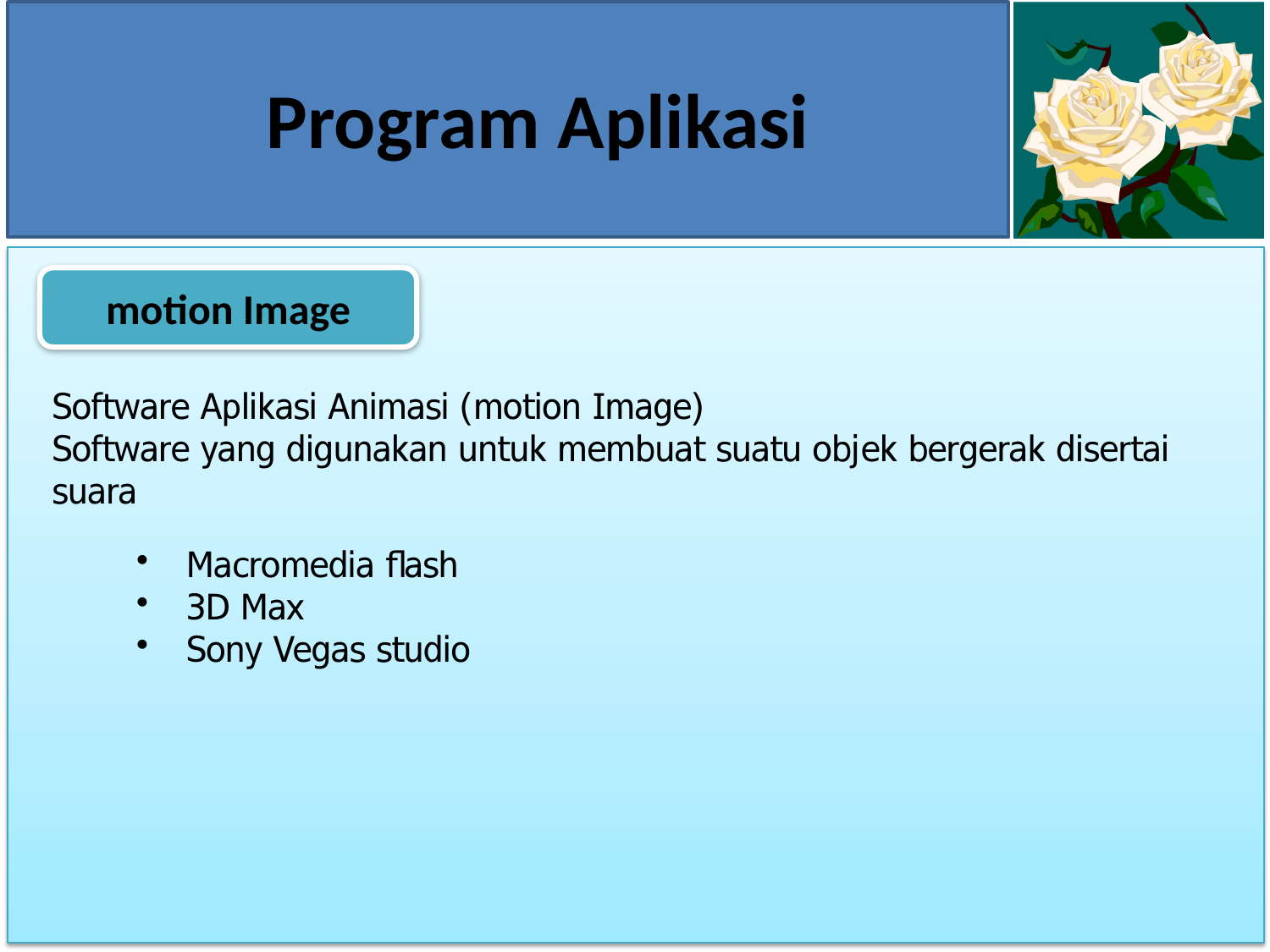

# Program Aplikasi
motion Image
Software Aplikasi Animasi (motion Image)
Software yang digunakan untuk membuat suatu objek bergerak disertai suara
Macromedia flash
3D Max
Sony Vegas studio